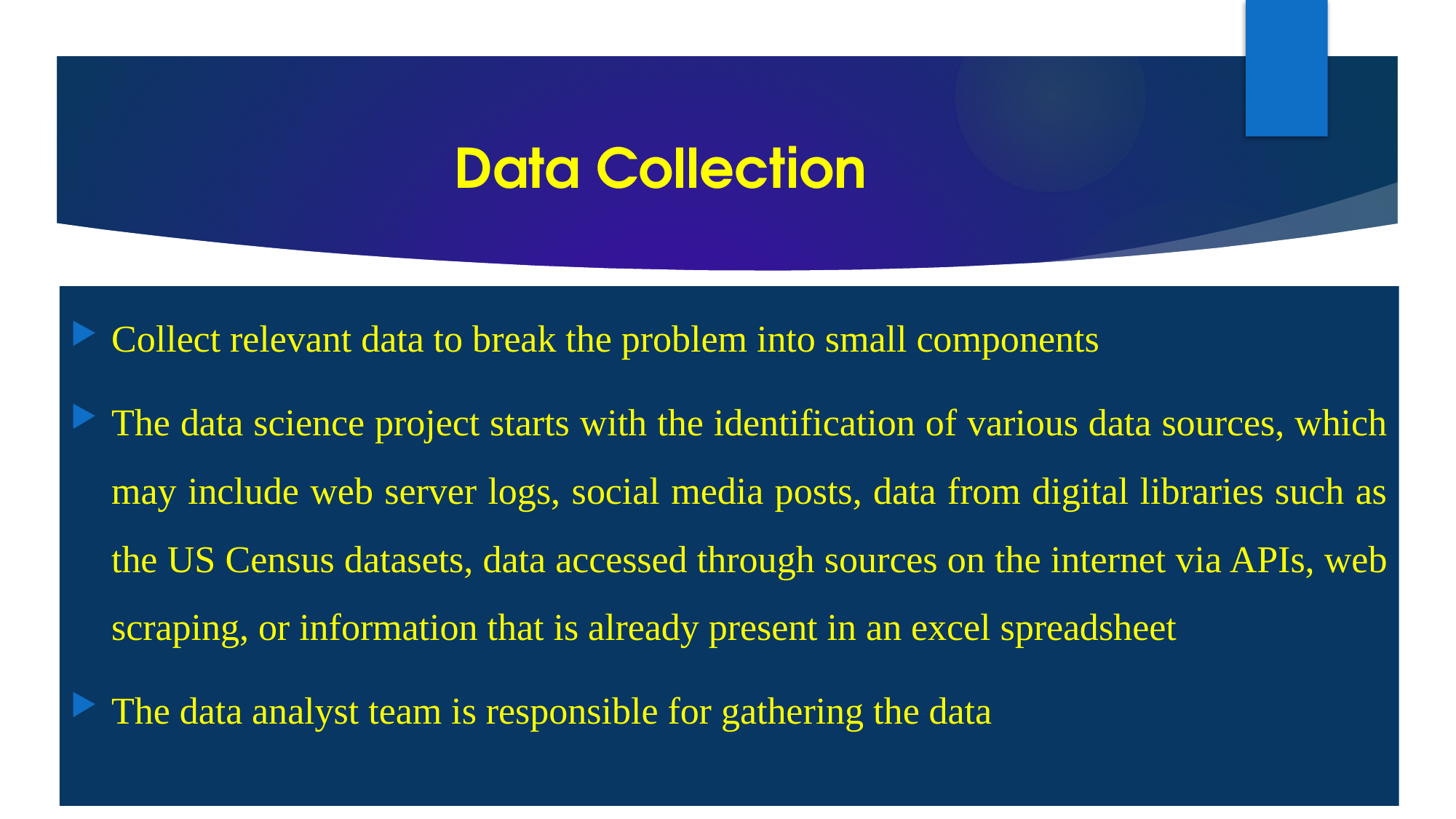

# Data Collection
Collect relevant data to break the problem into small components
The data science project starts with the identification of various data sources, which may include web server logs, social media posts, data from digital libraries such as the US Census datasets, data accessed through sources on the internet via APIs, web scraping, or information that is already present in an excel spreadsheet
The data analyst team is responsible for gathering the data